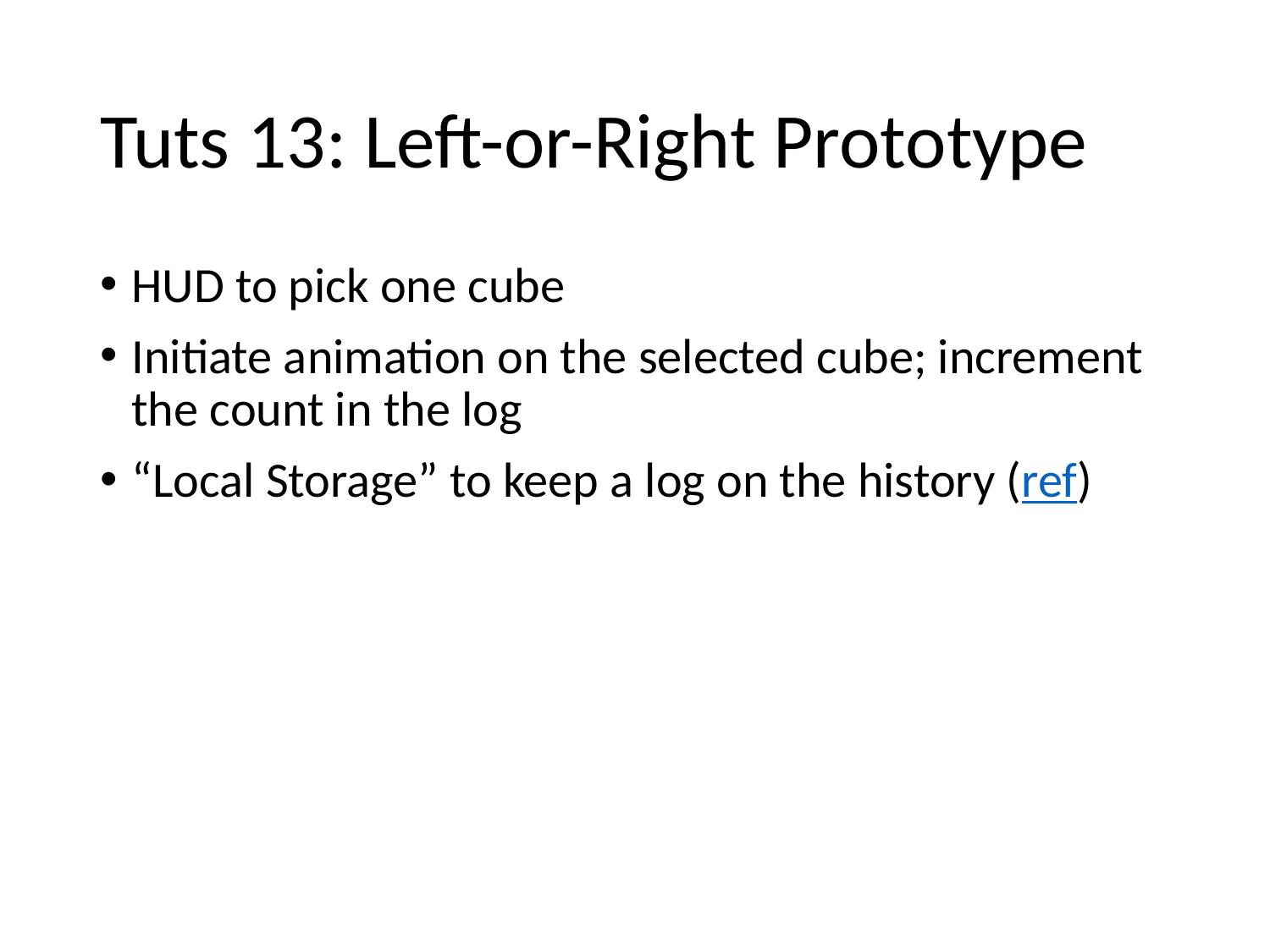

# Tuts 13: Left-or-Right Prototype
HUD to pick one cube
Initiate animation on the selected cube; increment the count in the log
“Local Storage” to keep a log on the history (ref)